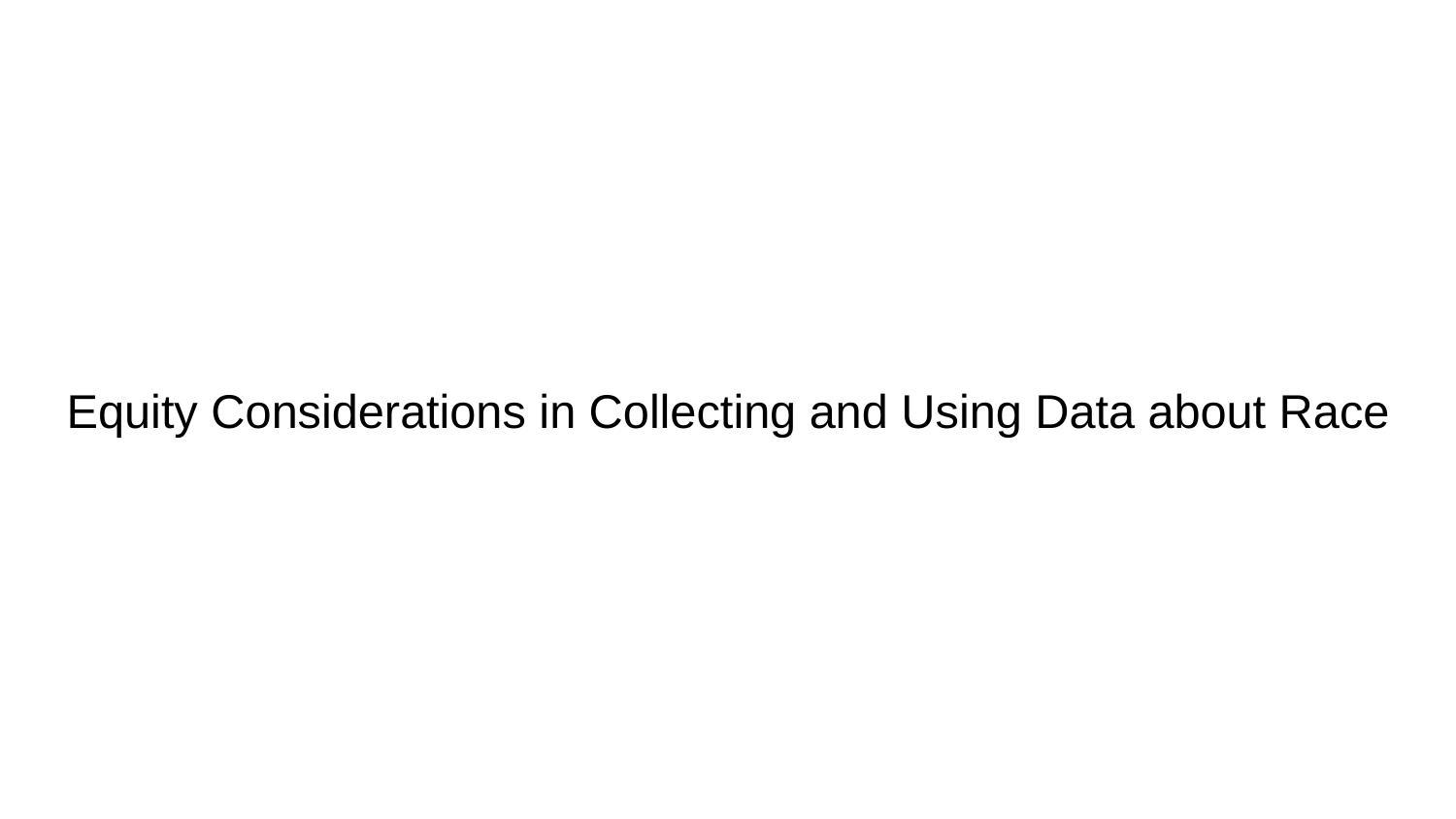

# Equity Considerations in Collecting and Using Data about Race